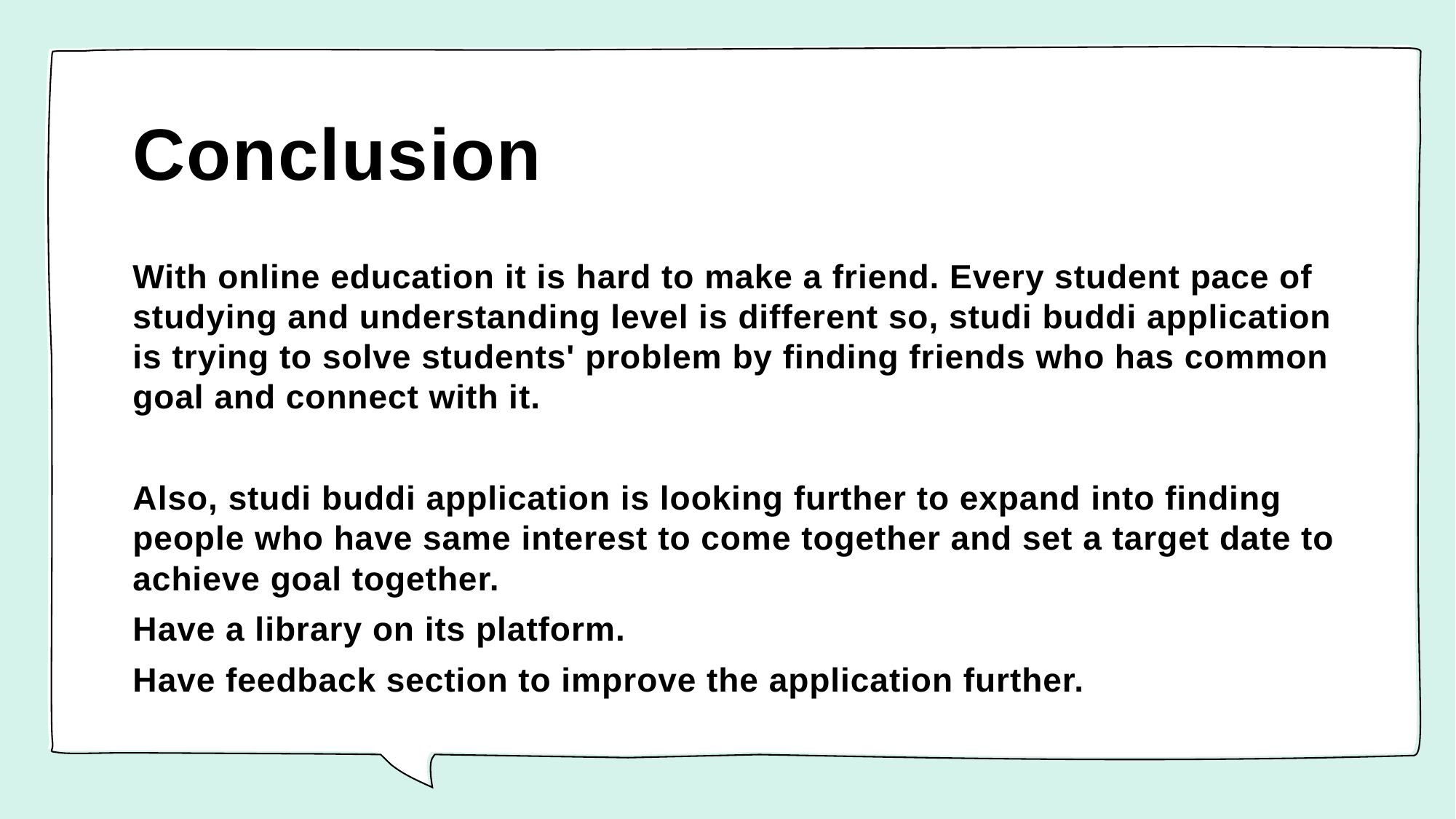

# Conclusion
With online education it is hard to make a friend. Every student pace of studying and understanding level is different so, studi buddi application is trying to solve students' problem by finding friends who has common goal and connect with it.

Also, studi buddi application is looking further to expand into finding people who have same interest to come together and set a target date to achieve goal together.
Have a library on its platform.
Have feedback section to improve the application further.